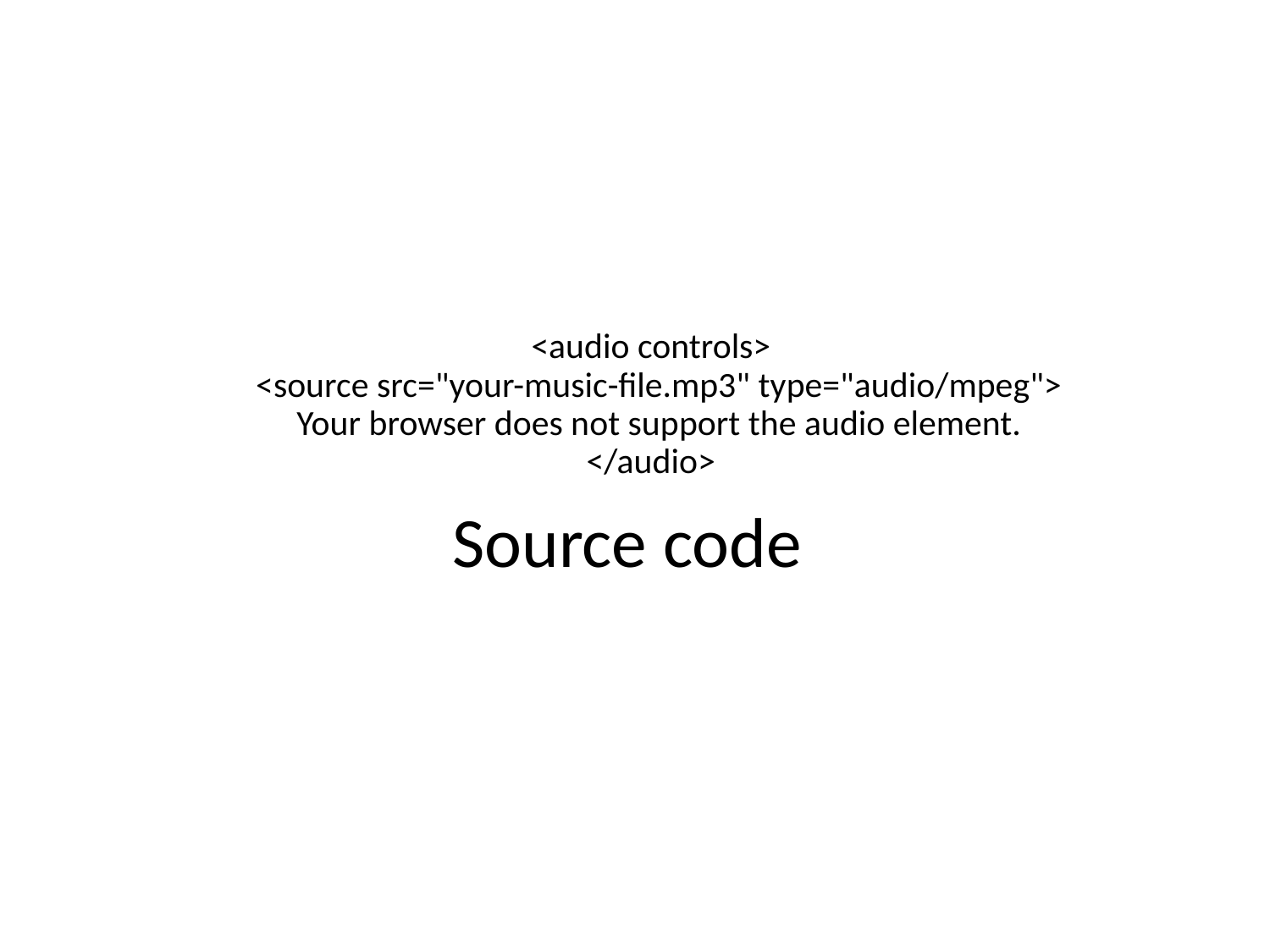

# <audio controls> <source src="your-music-file.mp3" type="audio/mpeg"> Your browser does not support the audio element. </audio>
Source code